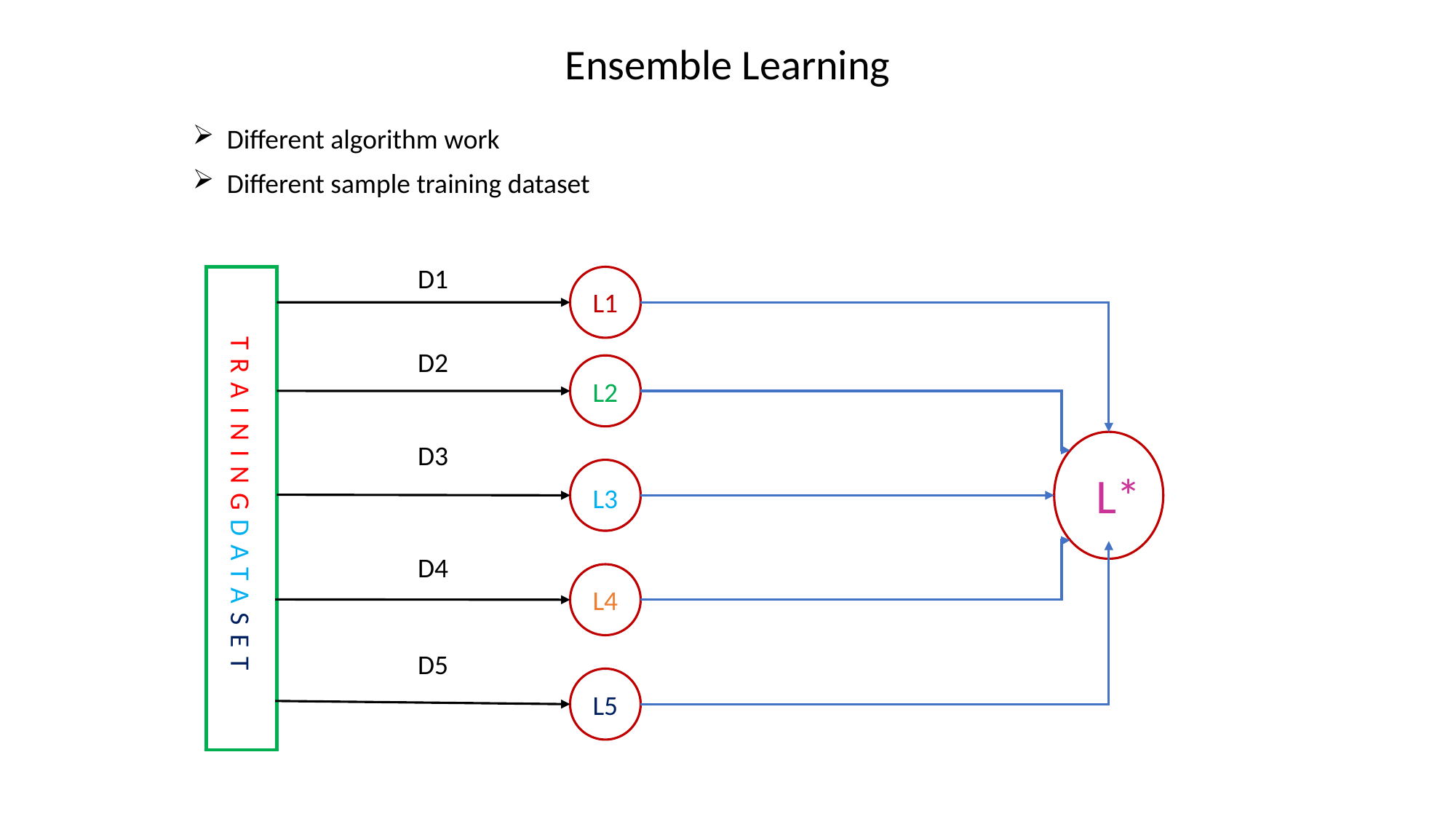

# Ensemble Learning
Different algorithm work
Different sample training dataset
D1

L1
D2

L2

D3

L*
L3
TRAININGDATASET
D4

L4
D5

L5